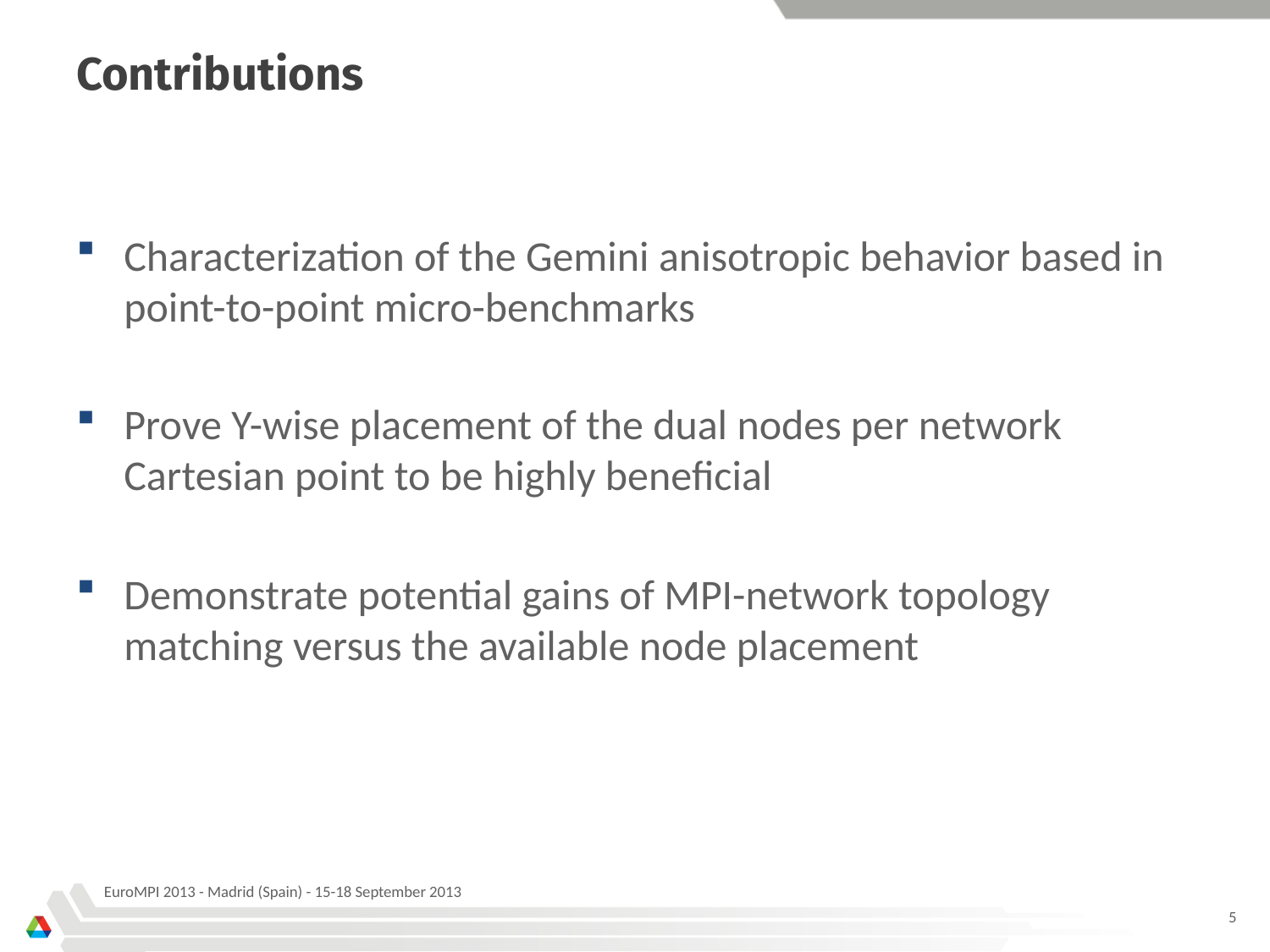

# Contributions
Characterization of the Gemini anisotropic behavior based in point-to-point micro-benchmarks

Prove Y-wise placement of the dual nodes per network Cartesian point to be highly beneficial

Demonstrate potential gains of MPI-network topology matching versus the available node placement
EuroMPI 2013 - Madrid (Spain) - 15-18 September 2013
5